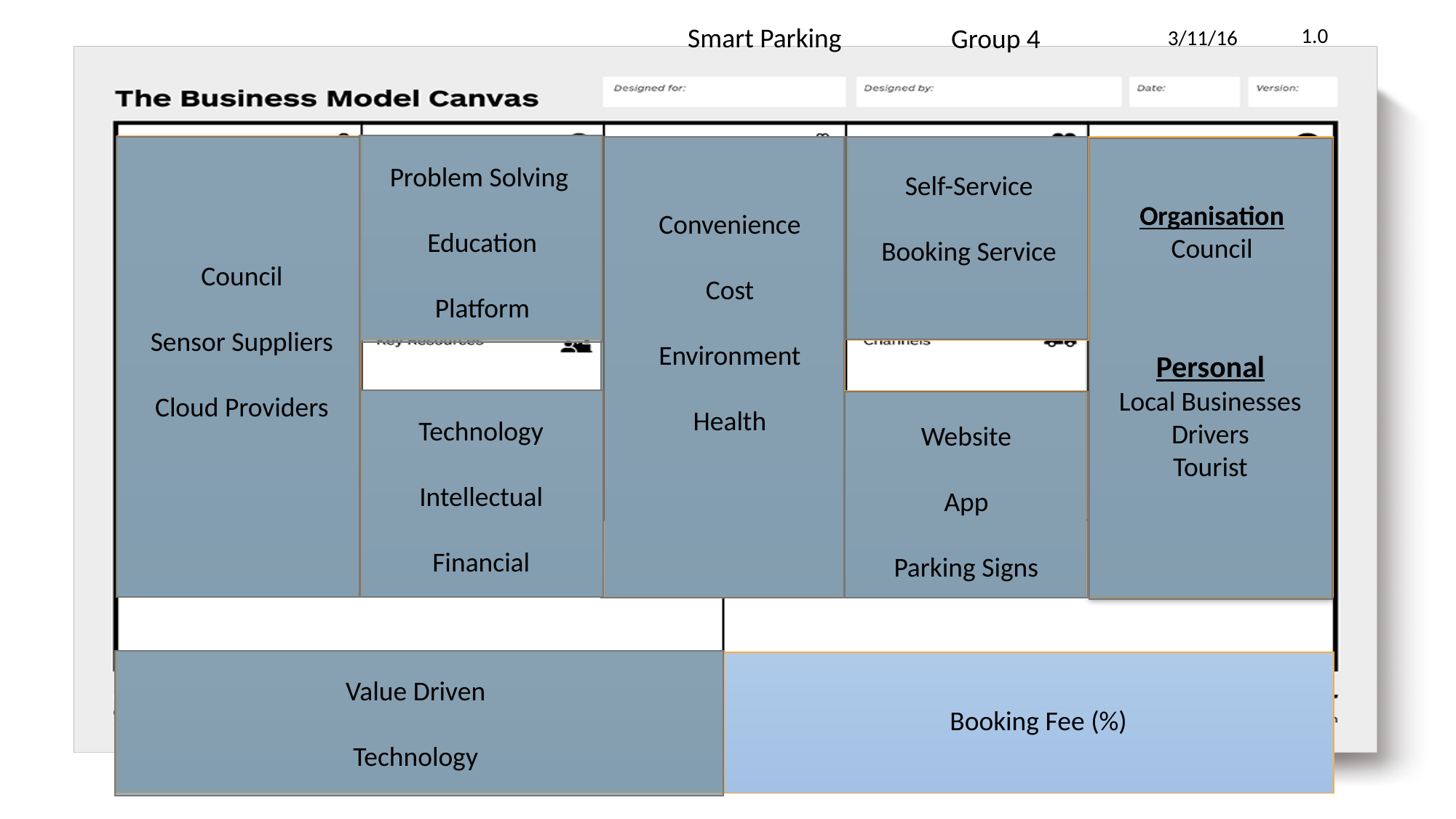

Smart Parking

Group 4

1.0

3/11/16

Problem Solving

Education

Platform

Organisation
Council

Self-Service

Booking Service
Convenience

Cost

Environment

Health

Council

Sensor Suppliers

Cloud Providers

Personal
Local Businesses
Drivers
Tourist

Technology

Intellectual

Financial
Website

App

Parking Signs

Value Driven

Technology
Booking Fee (%)